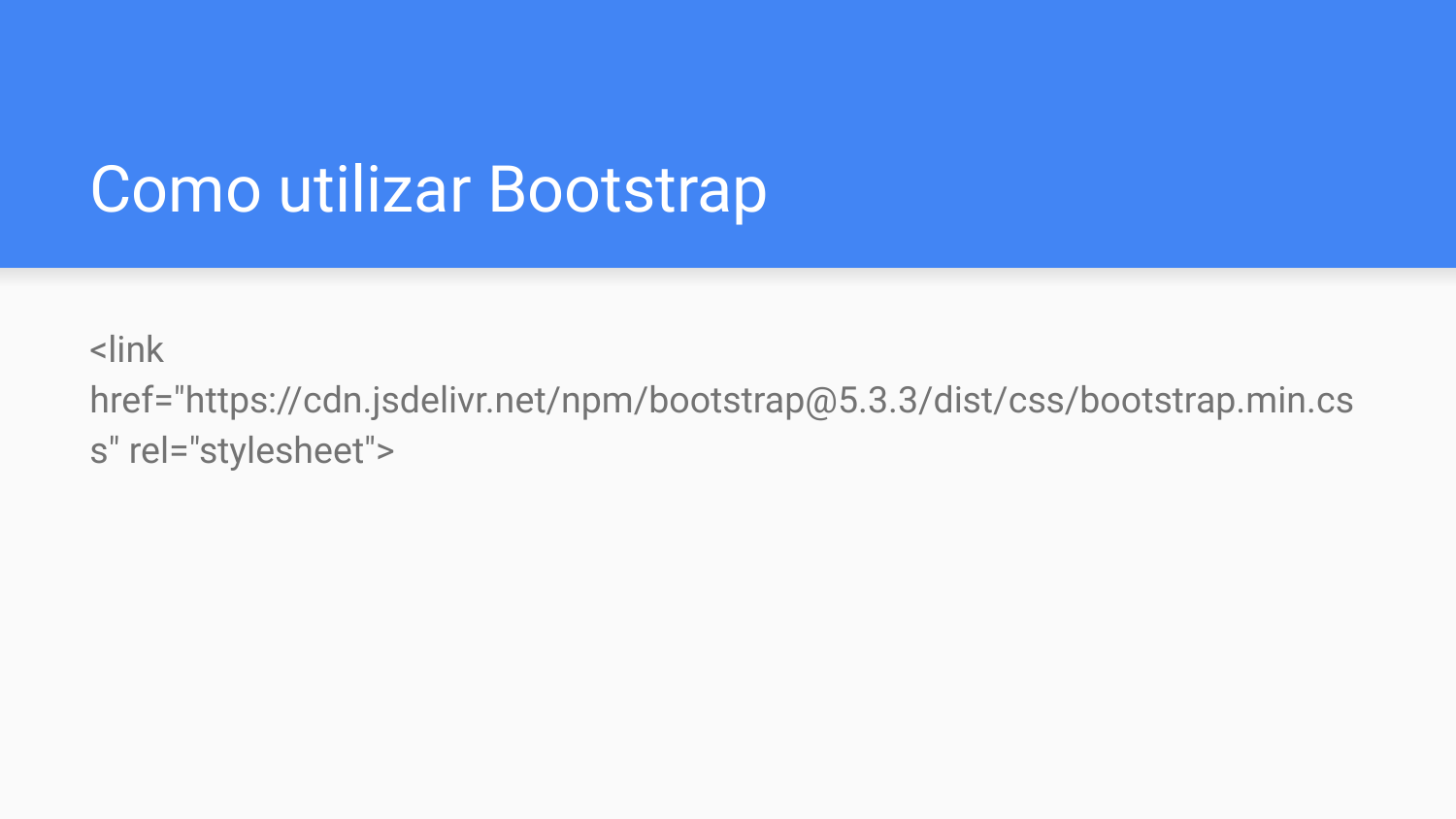

# Como utilizar Bootstrap
<link href="https://cdn.jsdelivr.net/npm/bootstrap@5.3.3/dist/css/bootstrap.min.css" rel="stylesheet">